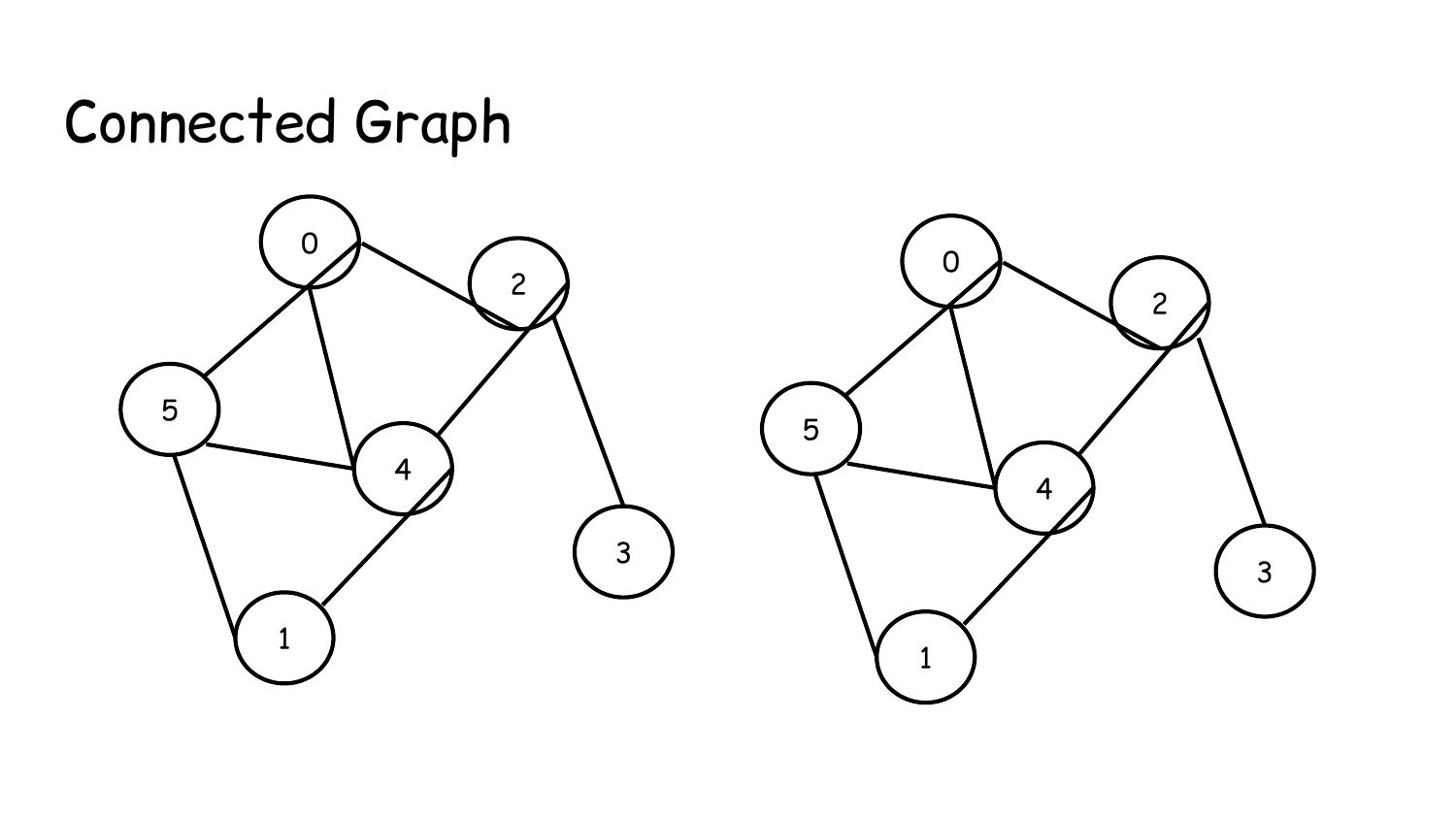

# Connected Graph

0
0
2
2
5
5
4
4
3
3
1
1